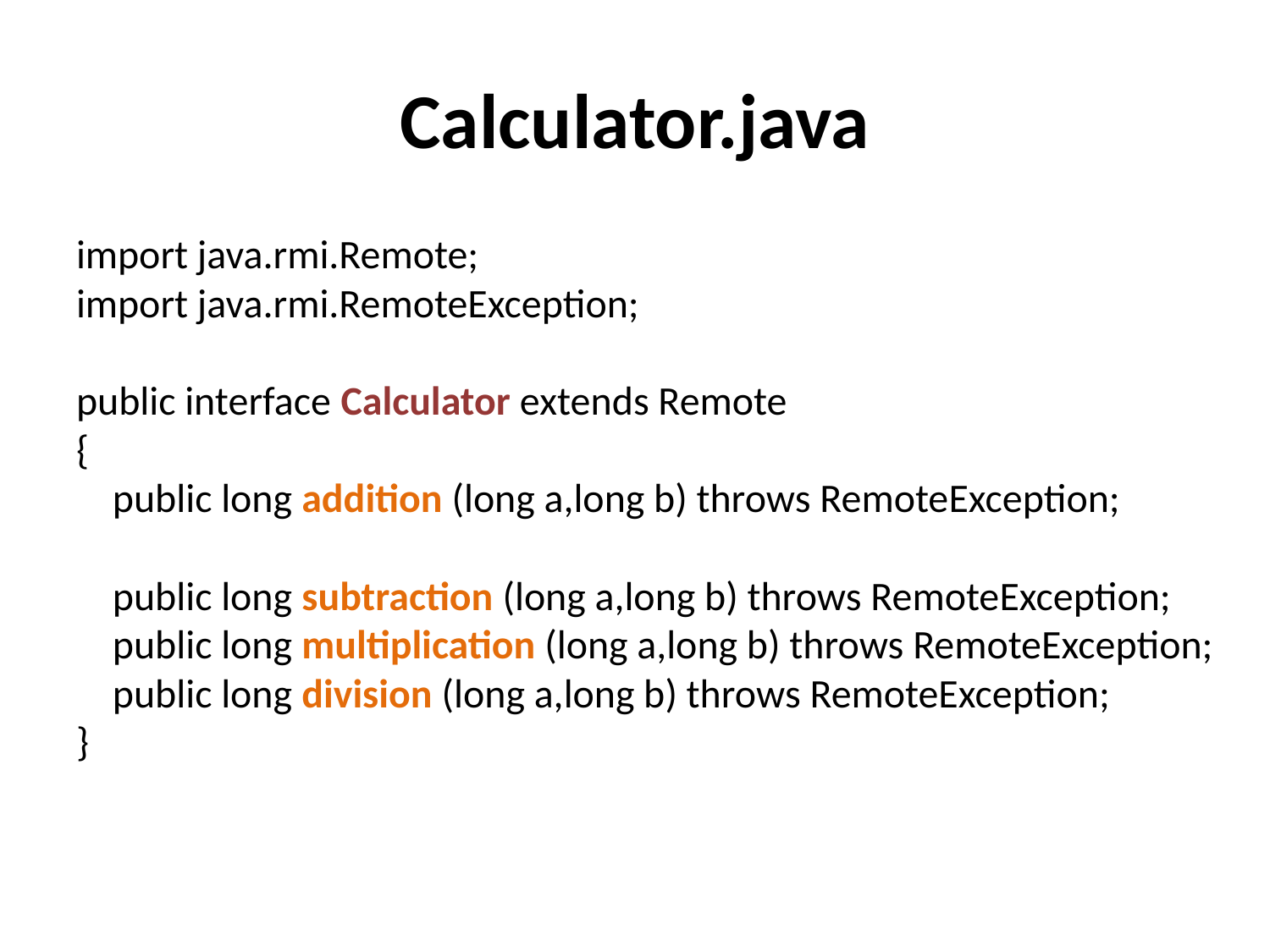

# Calculator.java
import java.rmi.Remote;
import java.rmi.RemoteException;

public interface Calculator extends Remote
{
    public long addition (long a,long b) throws RemoteException;

    public long subtraction (long a,long b) throws RemoteException;
    public long multiplication (long a,long b) throws RemoteException;
    public long division (long a,long b) throws RemoteException;
}